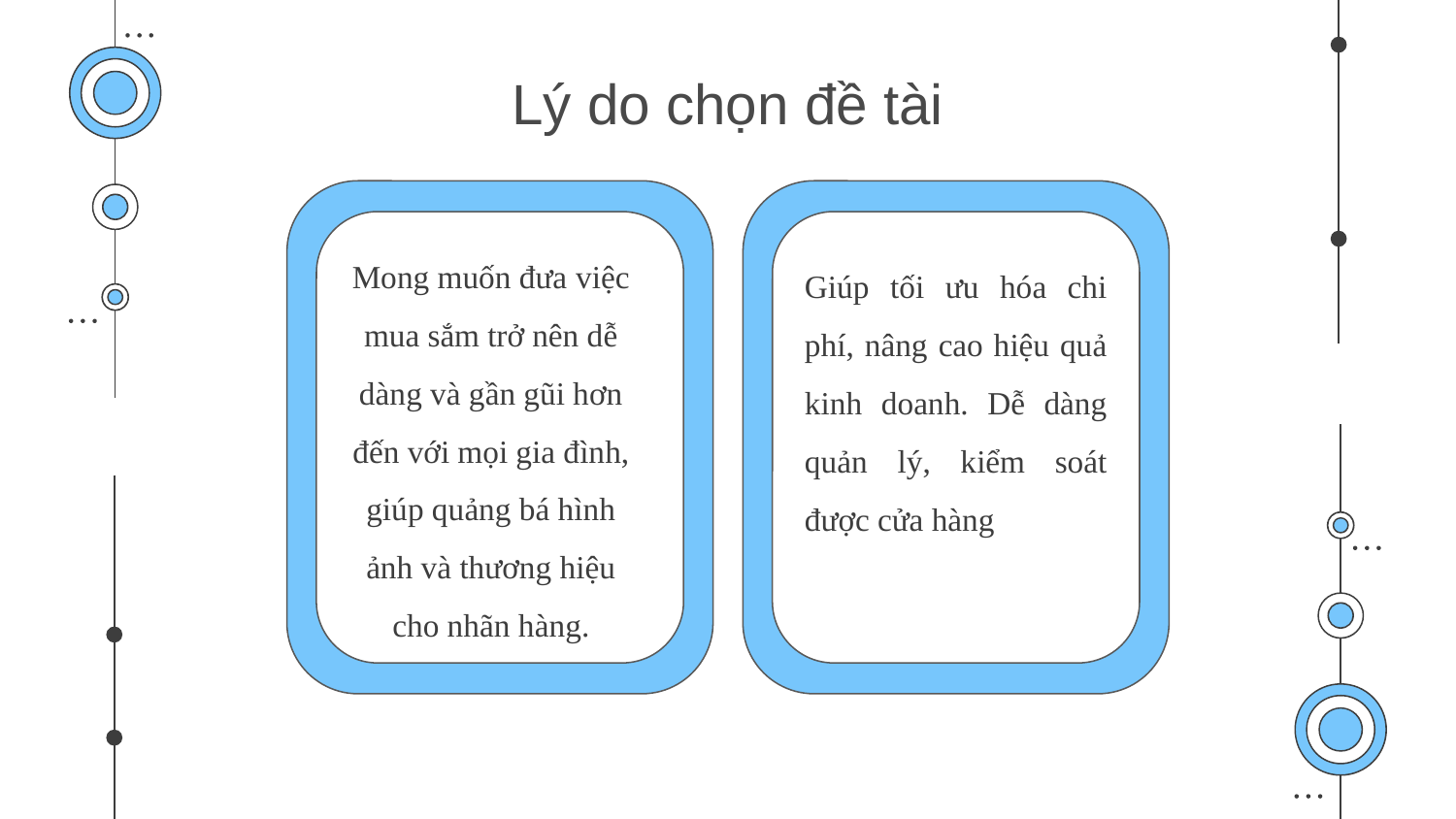

# Lý do chọn đề tài

Mong muốn đưa việc mua sắm trở nên dễ dàng và gần gũi hơn đến với mọi gia đình, giúp quảng bá hình ảnh và thương hiệu cho nhãn hàng.
Giúp tối ưu hóa chi phí, nâng cao hiệu quả kinh doanh. Dễ dàng quản lý, kiểm soát được cửa hàng